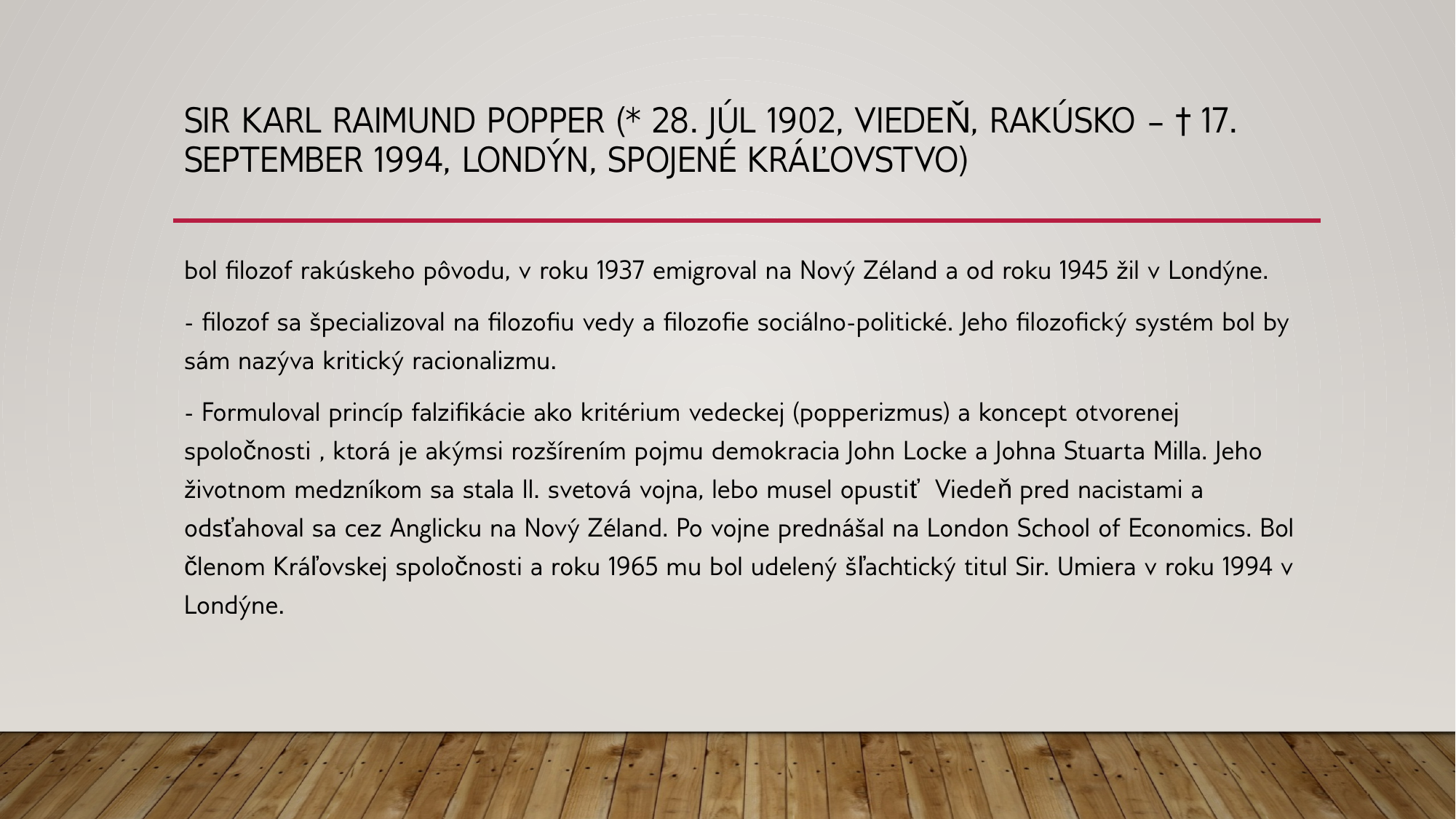

# Sir Karl Raimund Popper (* 28. júl 1902, Viedeň, Rakúsko – † 17. september 1994, Londýn, Spojené kráľovstvo)
bol filozof rakúskeho pôvodu, v roku 1937 emigroval na Nový Zéland a od roku 1945 žil v Londýne.
- filozof sa špecializoval na filozofiu vedy a filozofie sociálno-politické. Jeho filozofický systém bol by sám nazýva kritický racionalizmu.
- Formuloval princíp falzifikácie ako kritérium vedeckej (popperizmus) a koncept otvorenej spoločnosti , ktorá je akýmsi rozšírením pojmu demokracia John Locke a Johna Stuarta Milla. Jeho životnom medzníkom sa stala II. svetová vojna, lebo musel opustiť  Viedeň pred nacistami a odsťahoval sa cez Anglicku na Nový Zéland. Po vojne prednášal na London School of Economics. Bol členom Kráľovskej spoločnosti a roku 1965 mu bol udelený šľachtický titul Sir. Umiera v roku 1994 v Londýne.